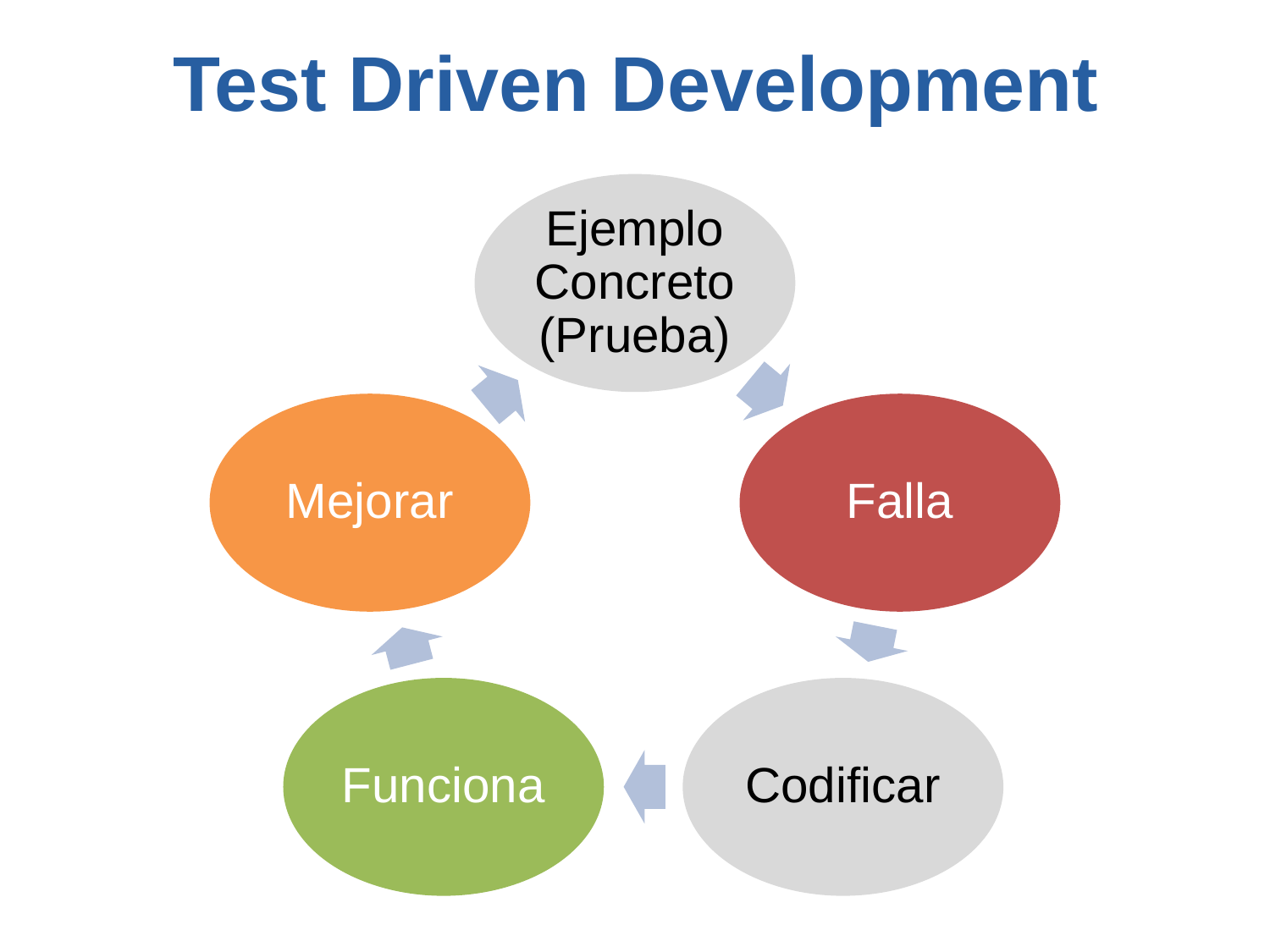

# Test Driven Development

Ejemplo Concreto
(Prueba)

Mejorar
Falla

Funciona
Codificar